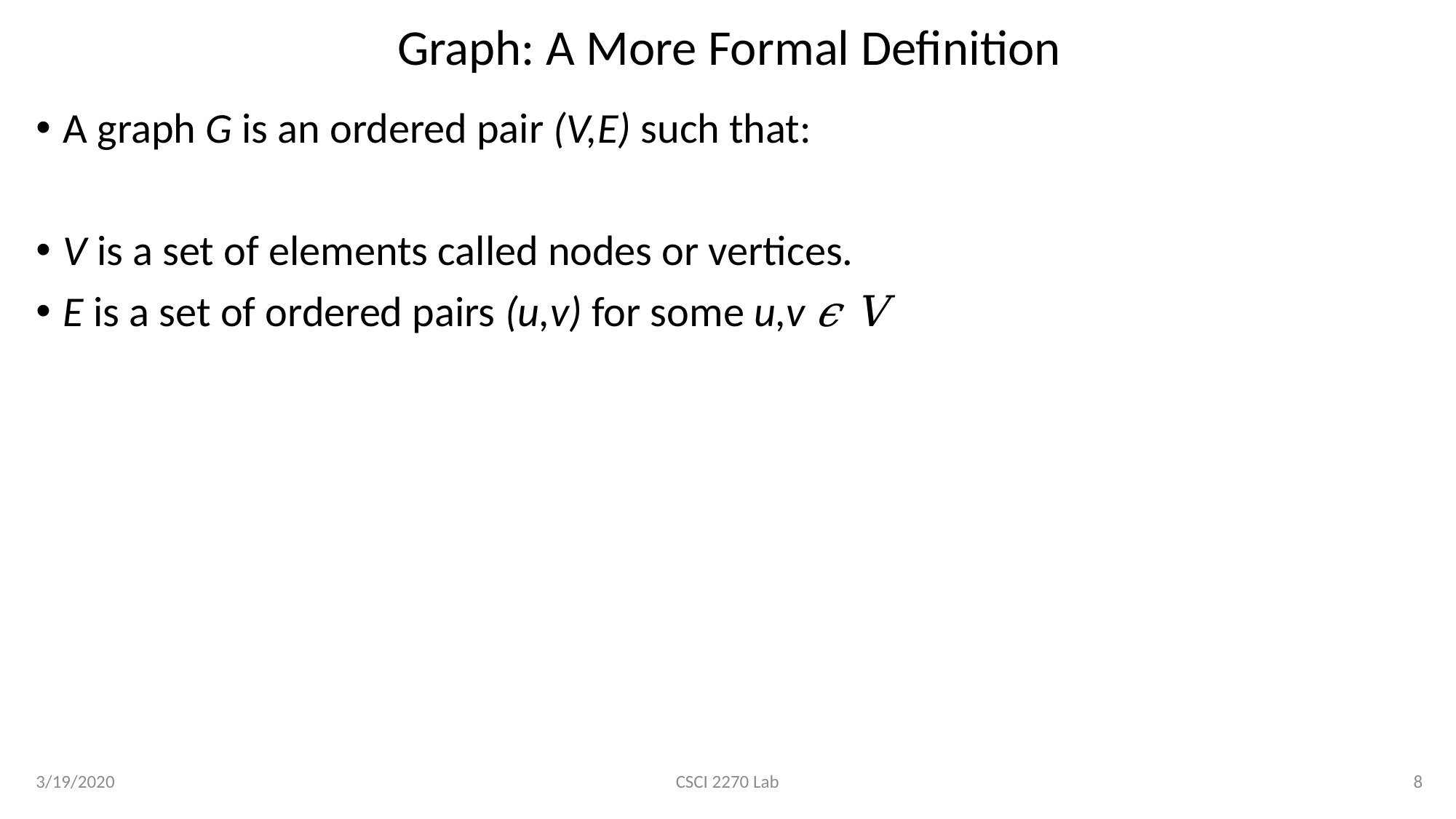

# Graph: A More Formal Definition
A graph G is an ordered pair (V,E) such that:

V is a set of elements called nodes or vertices.
E is a set of ordered pairs (u,v) for some u,v 𝜖 V
3/19/2020
8
CSCI 2270 Lab